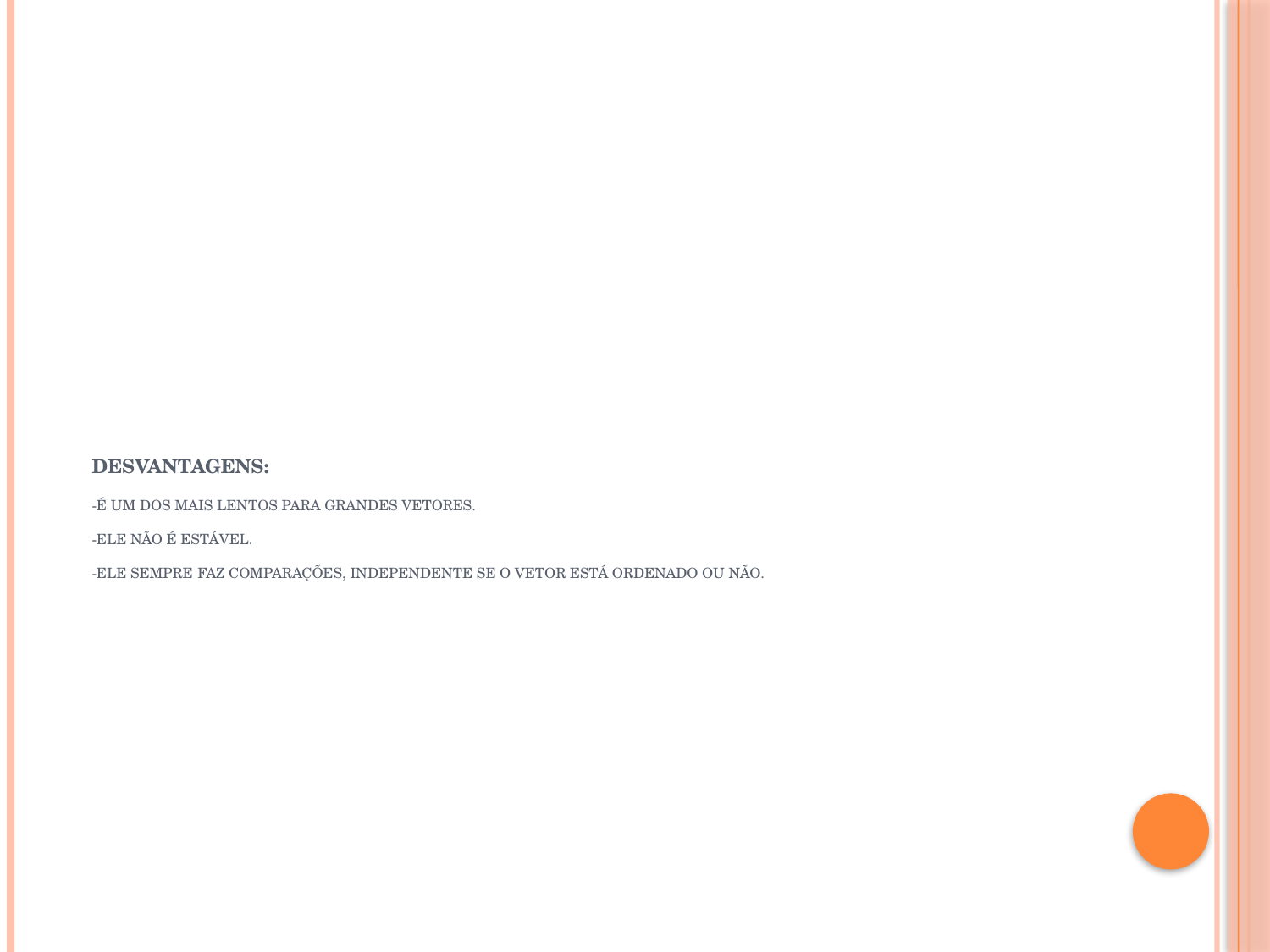

# Desvantagens: -É um dos mais lentos para grandes vetores. -Ele não é estável. -Ele sempre faz comparações, independente se o vetor está ordenado ou não.